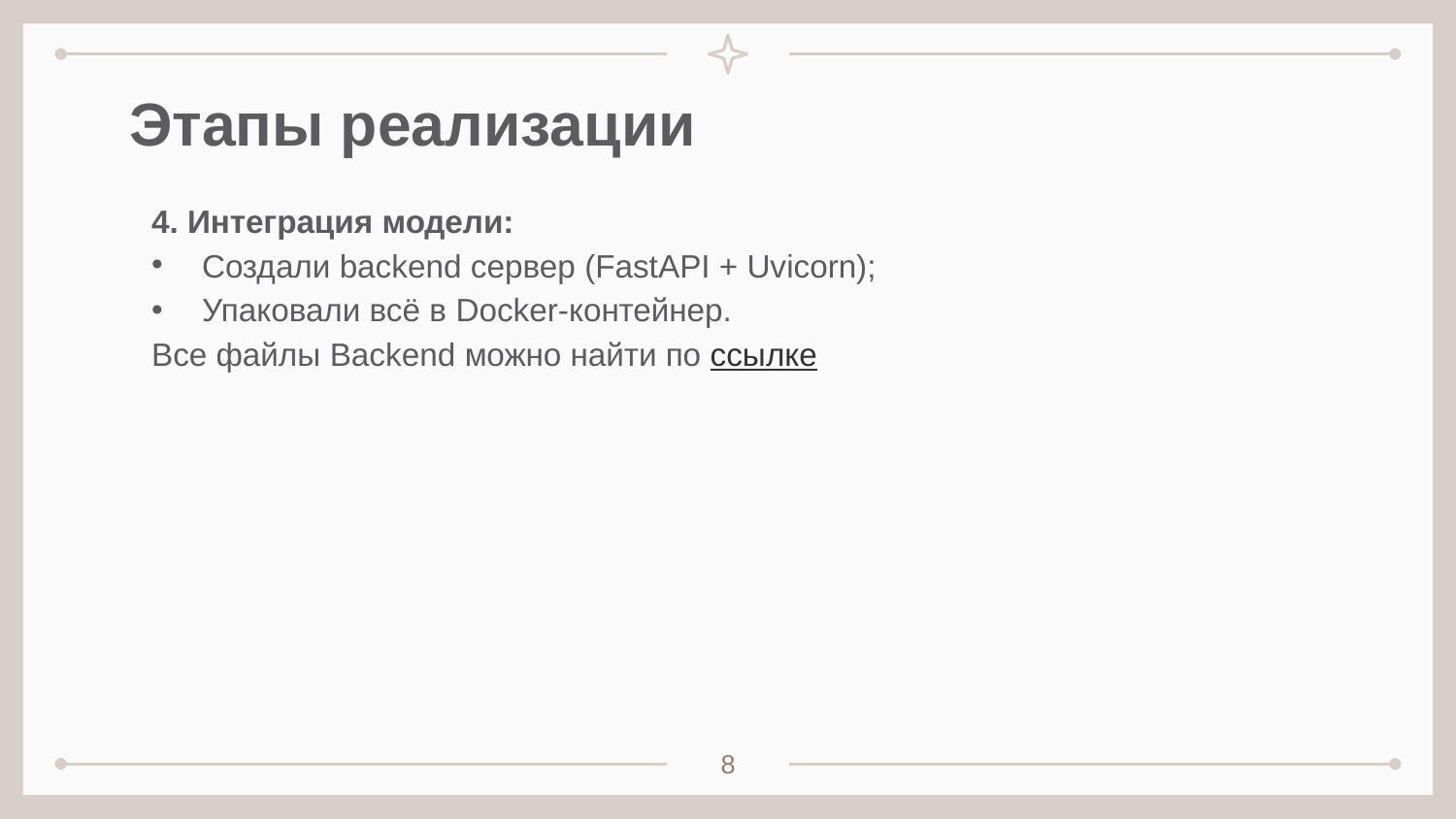

# Этапы реализации
4. Интеграция модели:
Создали backend сервер (FastAPI + Uvicorn);
Упаковали всё в Docker-контейнер.
Все файлы Backend можно найти по ссылке
8